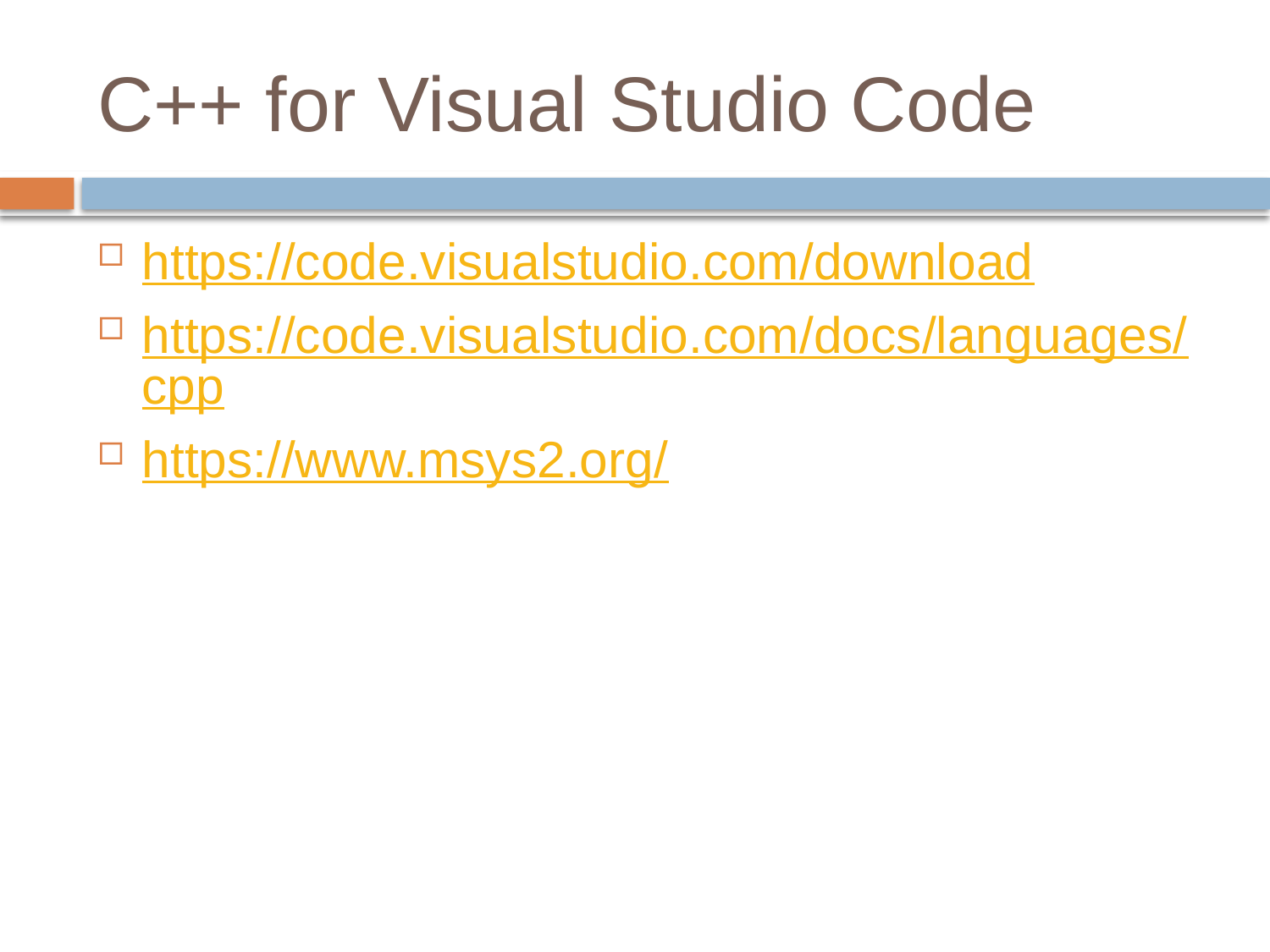

# C++ for Visual Studio Code
https://code.visualstudio.com/download
https://code.visualstudio.com/docs/languages/cpp
https://www.msys2.org/